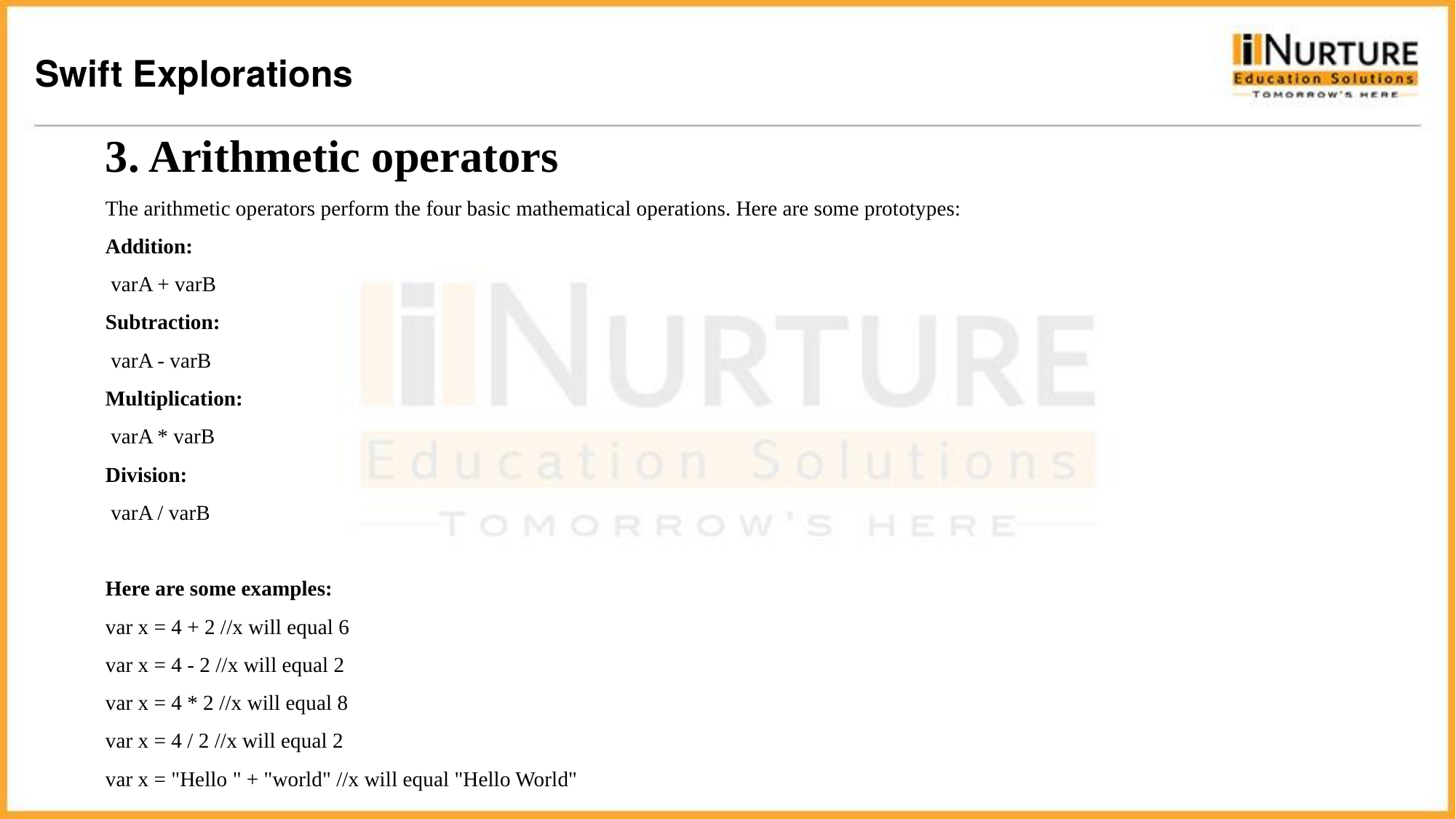

Swift Explorations
3. Arithmetic operators
The arithmetic operators perform the four basic mathematical operations. Here are some prototypes:
Addition:
 varA + varB
Subtraction:
 varA - varB
Multiplication:
 varA * varB
Division:
 varA / varB

Here are some examples:
var x = 4 + 2 //x will equal 6
var x = 4 - 2 //x will equal 2
var x = 4 * 2 //x will equal 8
var x = 4 / 2 //x will equal 2
var x = "Hello " + "world" //x will equal "Hello World"